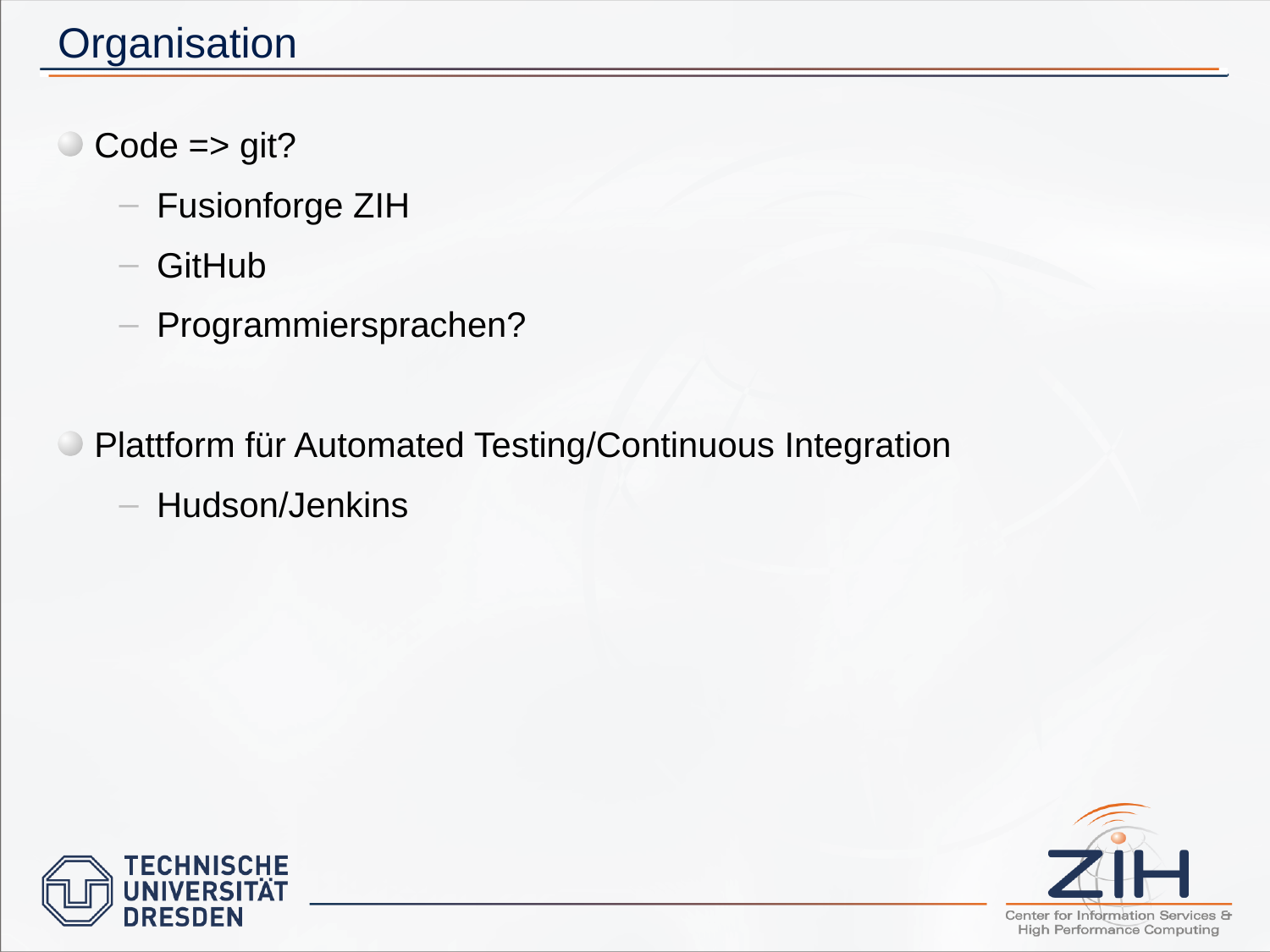

# Organisation
Code => git?
Fusionforge ZIH
GitHub
Programmiersprachen?

Plattform für Automated Testing/Continuous Integration
Hudson/Jenkins